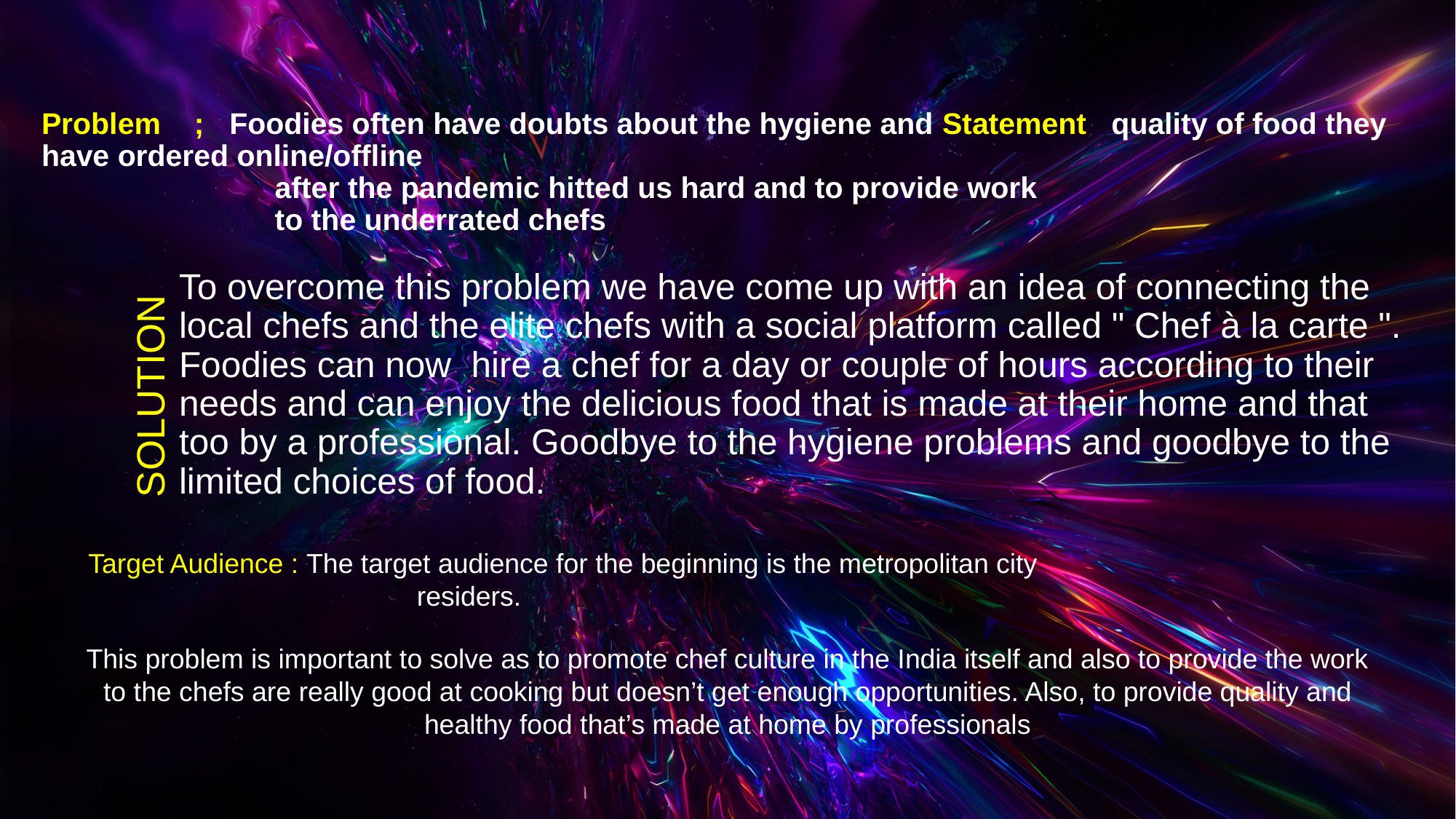

# Problem    ;   Foodies often have doubts about the hygiene and Statement   quality of food they have ordered online/offline after the pandemic hitted us hard and to provide work to the underrated chefs
To overcome this problem we have come up with an idea of connecting the local chefs and the elite chefs with a social platform called " Chef à la carte ". Foodies can now  hire a chef for a day or couple of hours according to their needs and can enjoy the delicious food that is made at their home and that too by a professional. Goodbye to the hygiene problems and goodbye to the limited choices of food.
SOLUTION
Target Audience : The target audience for the beginning is the metropolitan city
                                           residers.
This problem is important to solve as to promote chef culture in the India itself and also to provide the work to the chefs are really good at cooking but doesn’t get enough opportunities. Also, to provide quality and healthy food that’s made at home by professionals